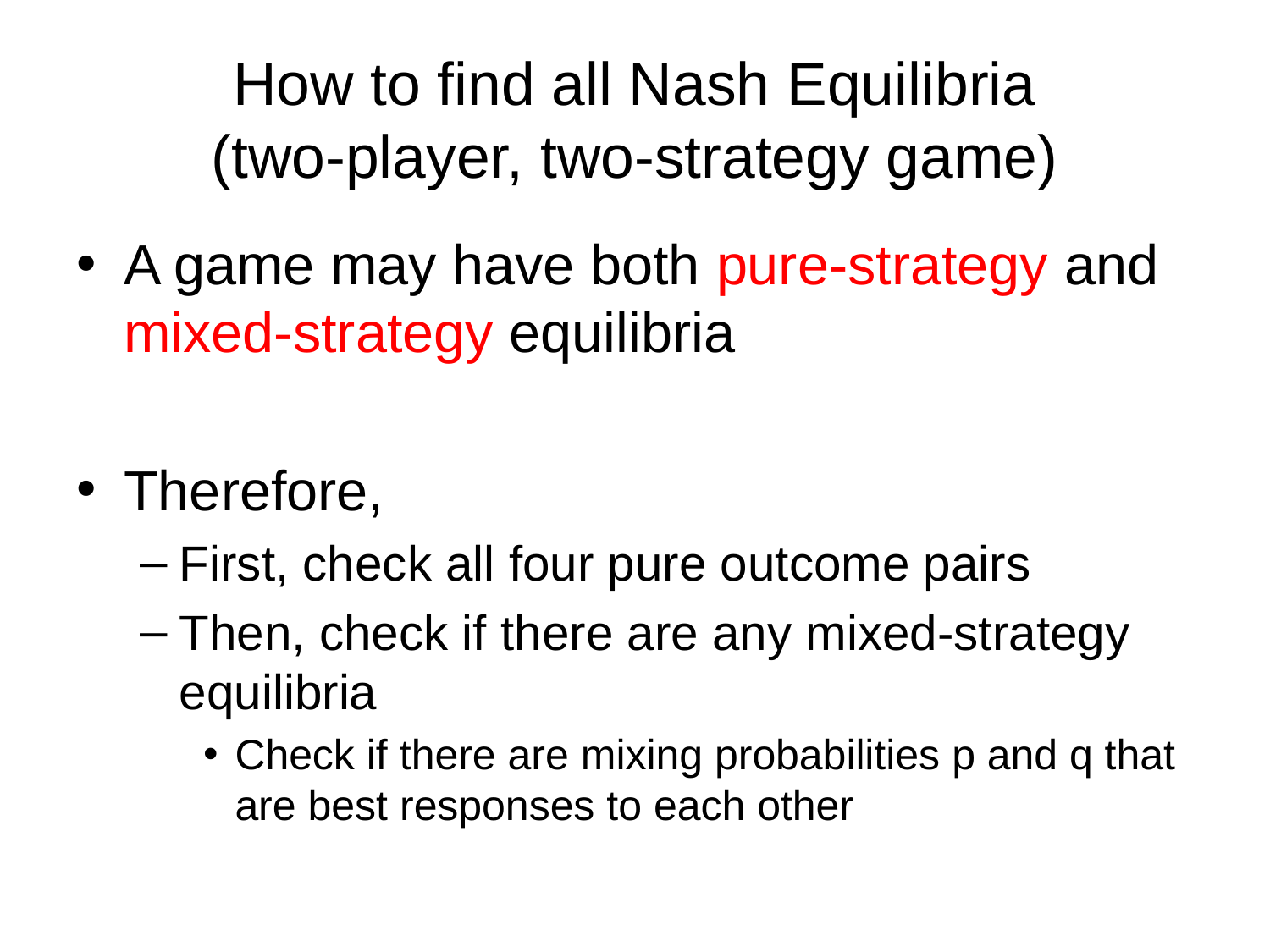

# How to find all Nash Equilibria (two-player, two-strategy game)
A game may have both pure-strategy and mixed-strategy equilibria

Therefore,
First, check all four pure outcome pairs
Then, check if there are any mixed-strategy equilibria
Check if there are mixing probabilities p and q that are best responses to each other